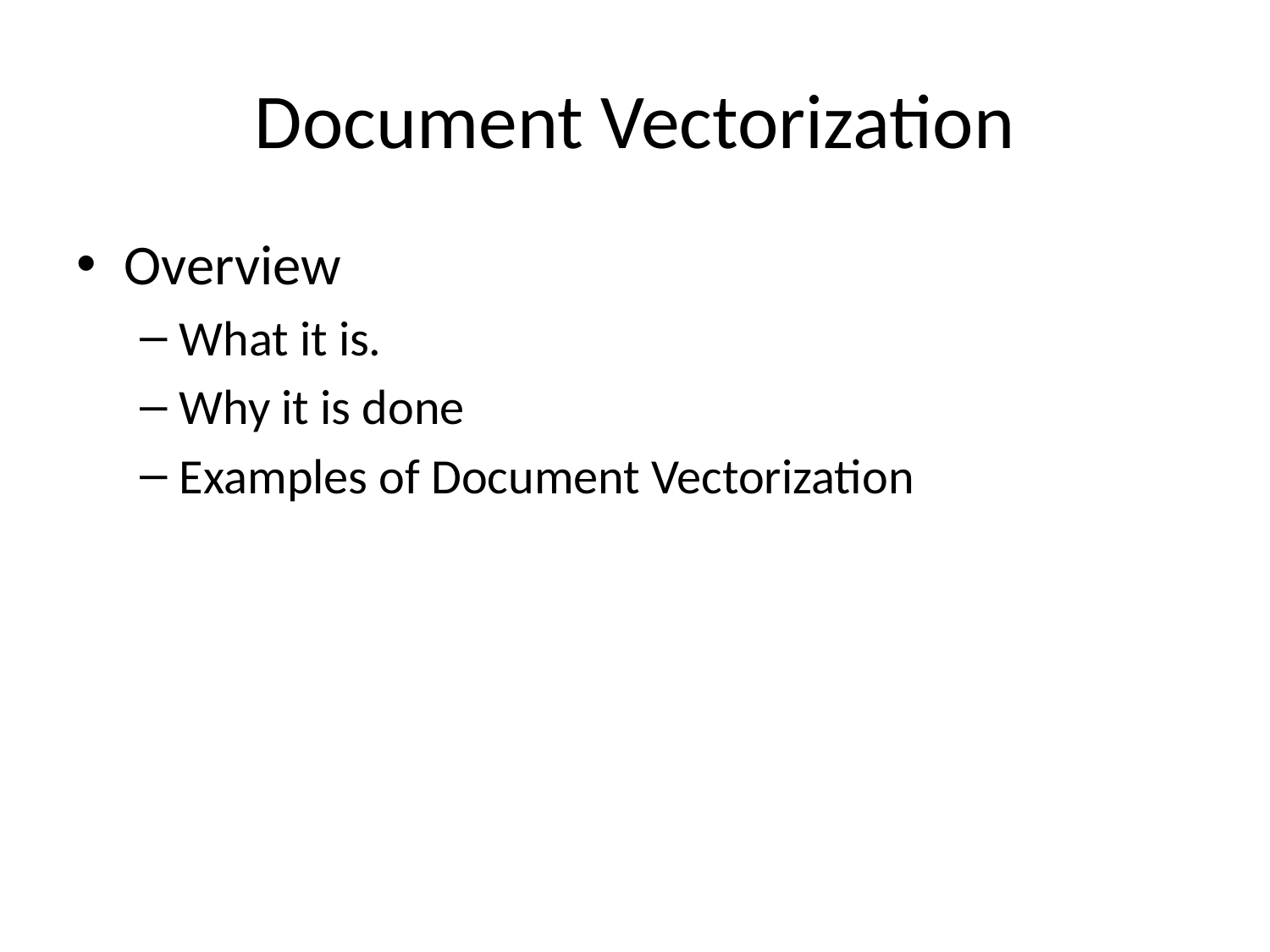

# Document Vectorization
Overview
What it is.
Why it is done
Examples of Document Vectorization